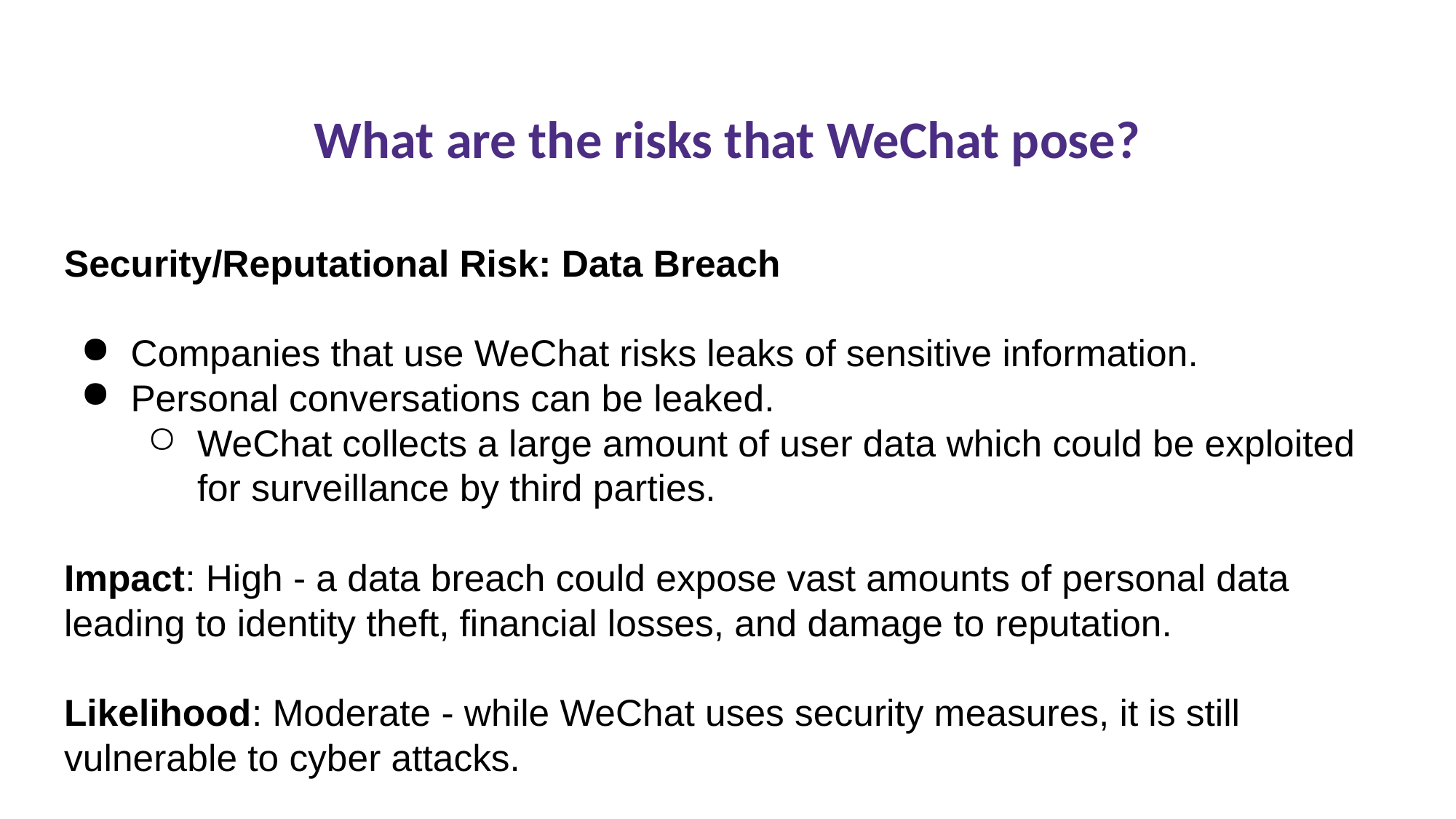

# What are the risks that WeChat pose?
Security/Reputational Risk: Data Breach

Companies that use WeChat risks leaks of sensitive information.
Personal conversations can be leaked.
WeChat collects a large amount of user data which could be exploited for surveillance by third parties.

Impact: High - a data breach could expose vast amounts of personal data leading to identity theft, financial losses, and damage to reputation.

Likelihood: Moderate - while WeChat uses security measures, it is still vulnerable to cyber attacks.